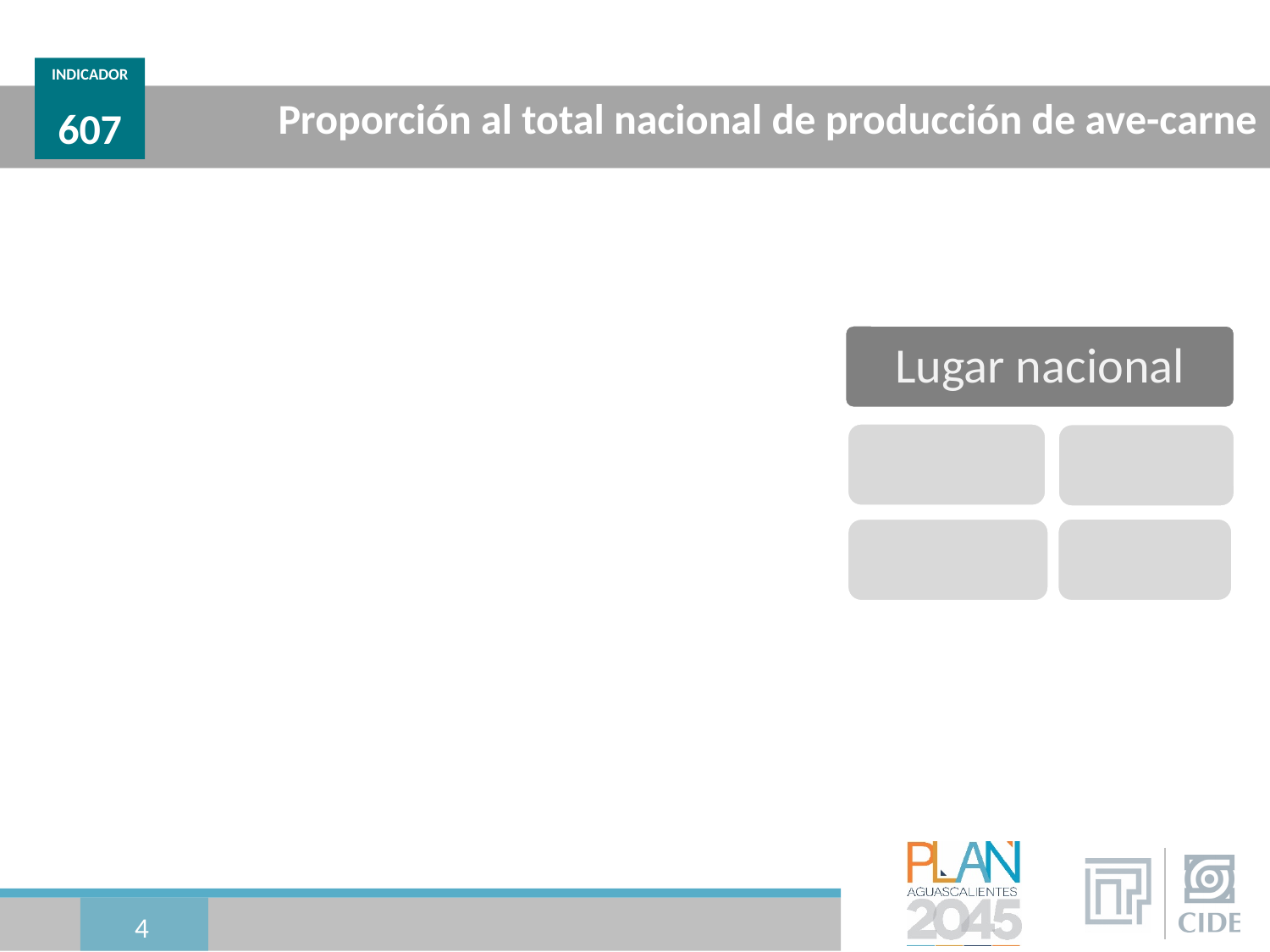

INDICADOR

607
# Proporción al total nacional de producción de ave-carne

4